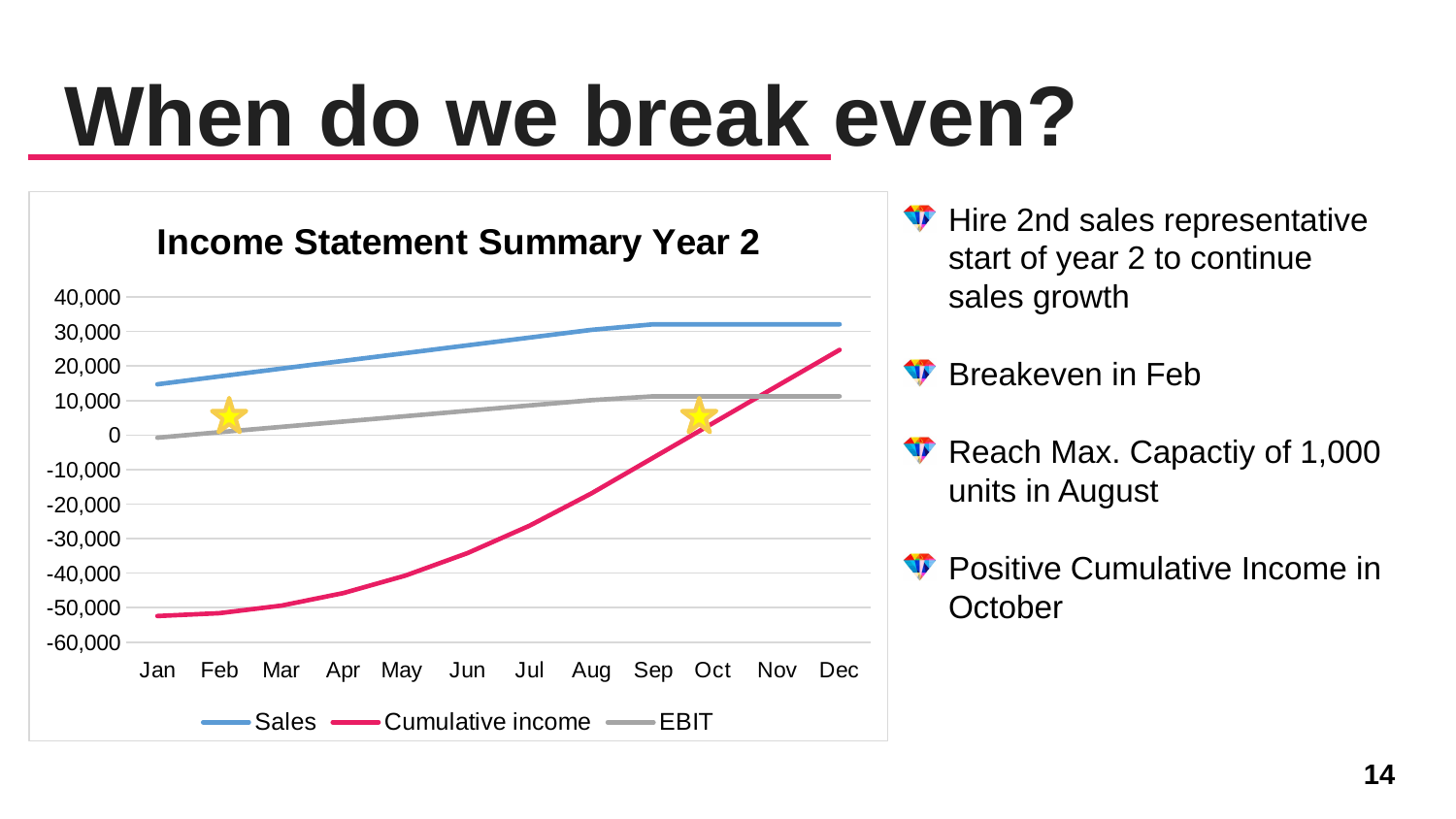

# When do we break even?

### Chart: Income Statement Summary Year 2

| Category | Sales | Cumulative income | EBIT |
|---|---|---|---|
| Jan | 14720.0 | -52440.0 | -768.0 |
| Feb | 17013.0 | -51613.0 | 827.0 |
| Mar | 19260.0 | -49413.0 | 2376.0 |
| Apr | 21507.0 | -45778.0 | 3925.0 |
| May  | 23754.0 | -40709.0 | 5474.0 |
| Jun | 26001.0 | -34206.0 | 7023.0 |
| Jul | 28248.0 | -26268.0 | 8572.0 |
| Aug | 30495.0 | -16896.0 | 10121.0 |
| Sep | 32100.0 | -6500.0 | 11227.0 |
| Oct  | 32100.0 | 3896.0 | 11227.0 |
| Nov | 32100.0 | 14292.0 | 11227.0 |
| Dec | 32100.0 | 24689.0 | 11227.0 |
Hire 2nd sales representative start of year 2 to continue sales growth

Breakeven in Feb

Reach Max. Capactiy of 1,000 units in August

Positive Cumulative Income in October

14